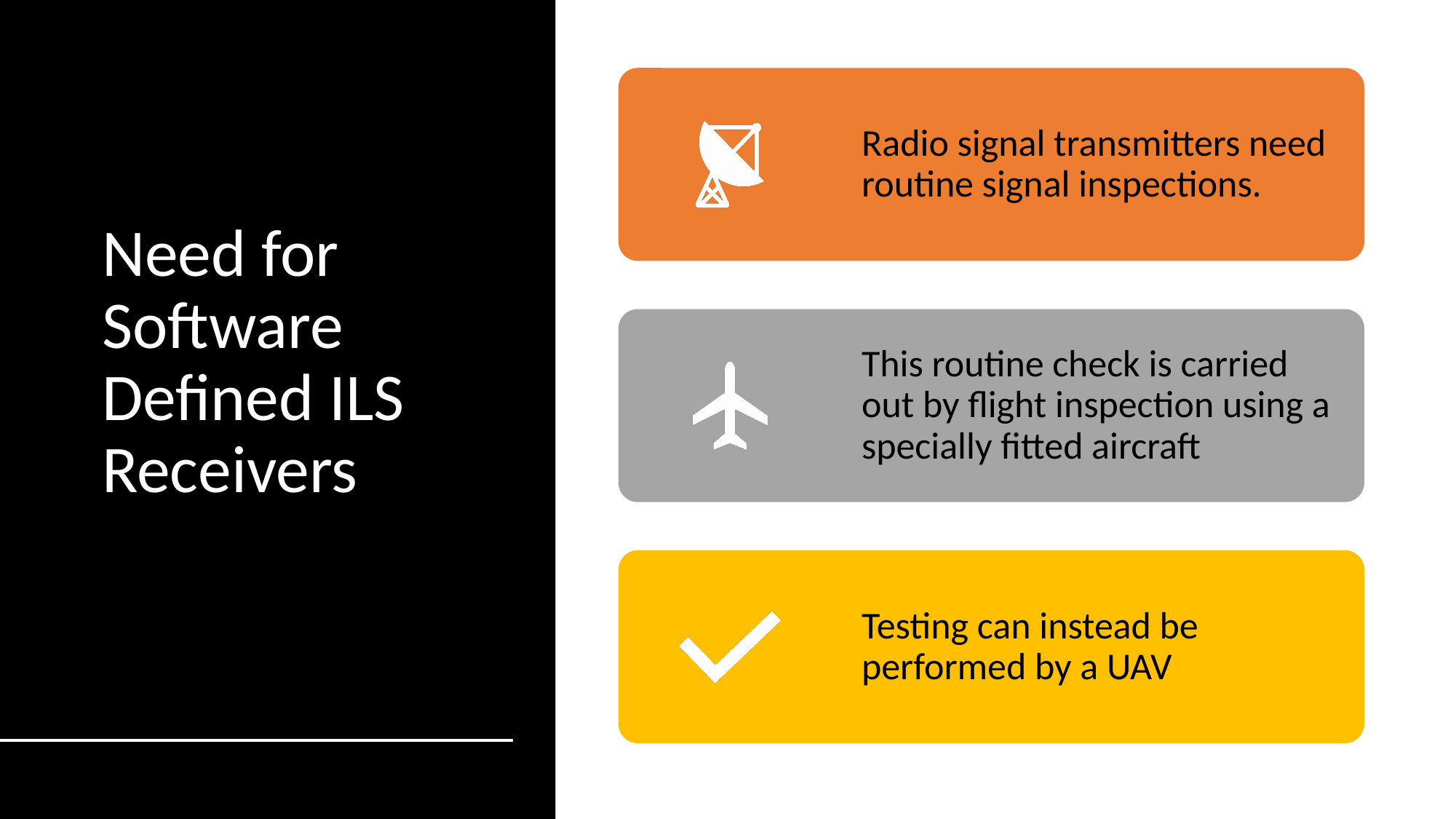

# Need for Software Defined ILS Receivers
Radio signal transmitters need routine signal inspections.
This routine check is carried out by flight inspection using a specially fitted aircraft
Testing can instead be performed by a UAV